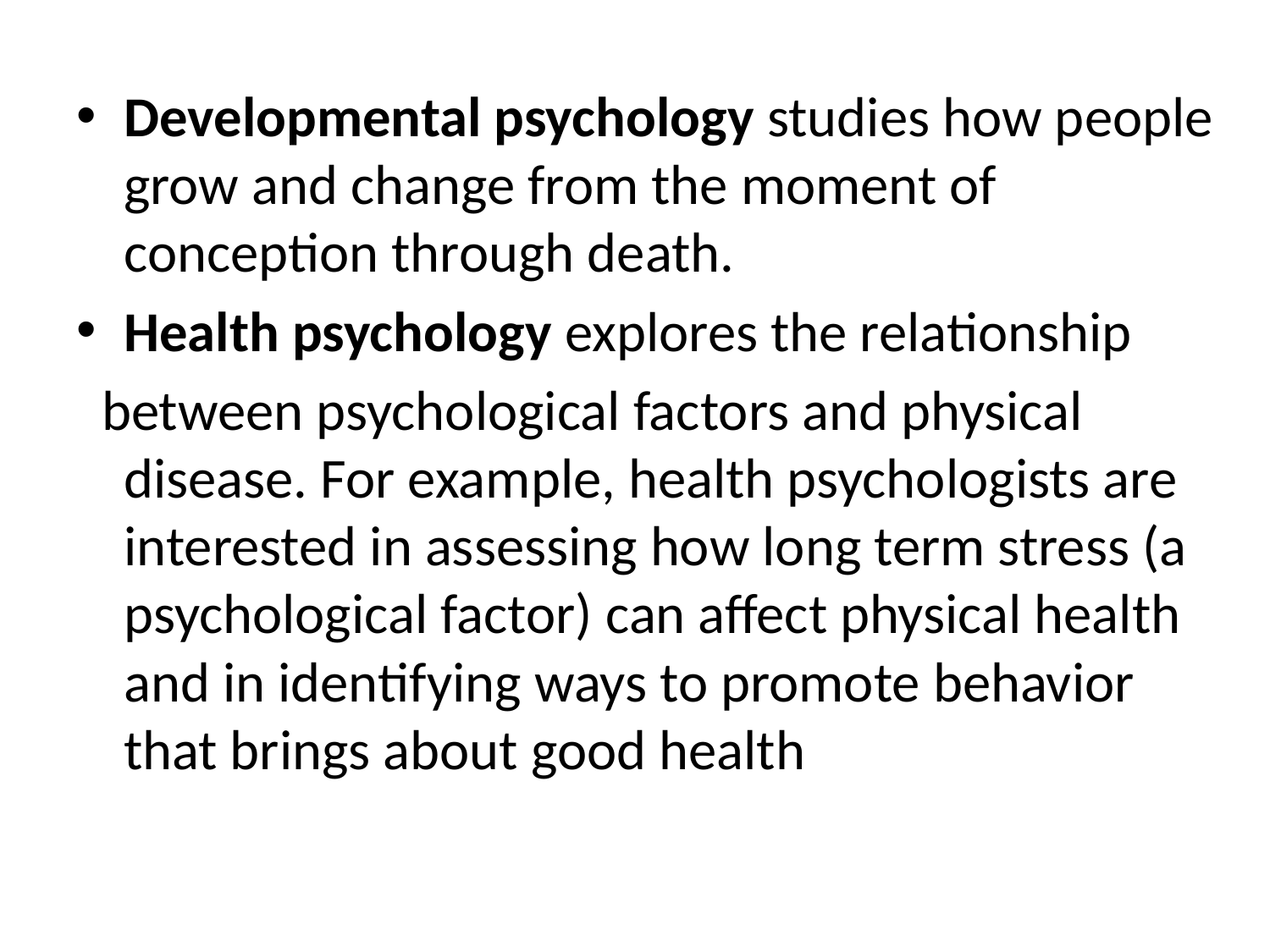

Developmental psychology studies how people grow and change from the moment of conception through death.
Health psychology explores the relationship
  between psychological factors and physical disease. For example, health psychologists are interested in assessing how long term stress (a psychological factor) can affect physical health and in identifying ways to promote behavior that brings about good health